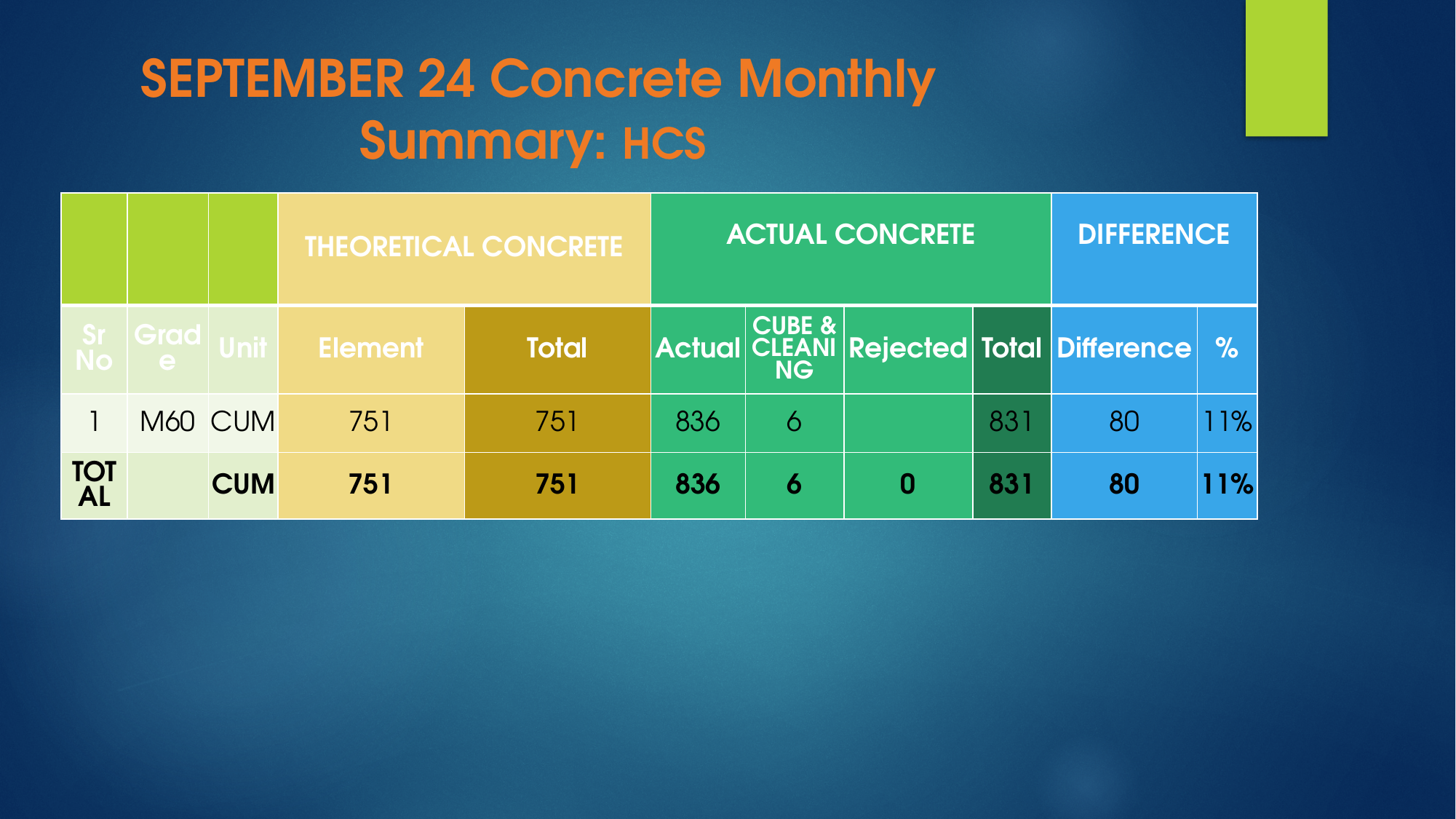

SEPTEMBER 24 Concrete Monthly Summary: HCS
|  |  |  | THEORETICAL CONCRETE | THEORETICAL CONCRETE | ACTUAL CONCRETE |  |  |  | DIFFERENCE |  |
| --- | --- | --- | --- | --- | --- | --- | --- | --- | --- | --- |
| Sr No | Grade | Unit | Element | Total | Actual | CUBE & CLEANING | Rejected | Total | Difference | % |
| 1 | M60 | CUM | 751 | 751 | 836 | 6 |  | 831 | 80 | 11% |
| TOTAL |  | CUM | 751 | 751 | 836 | 6 | 0 | 831 | 80 | 11% |